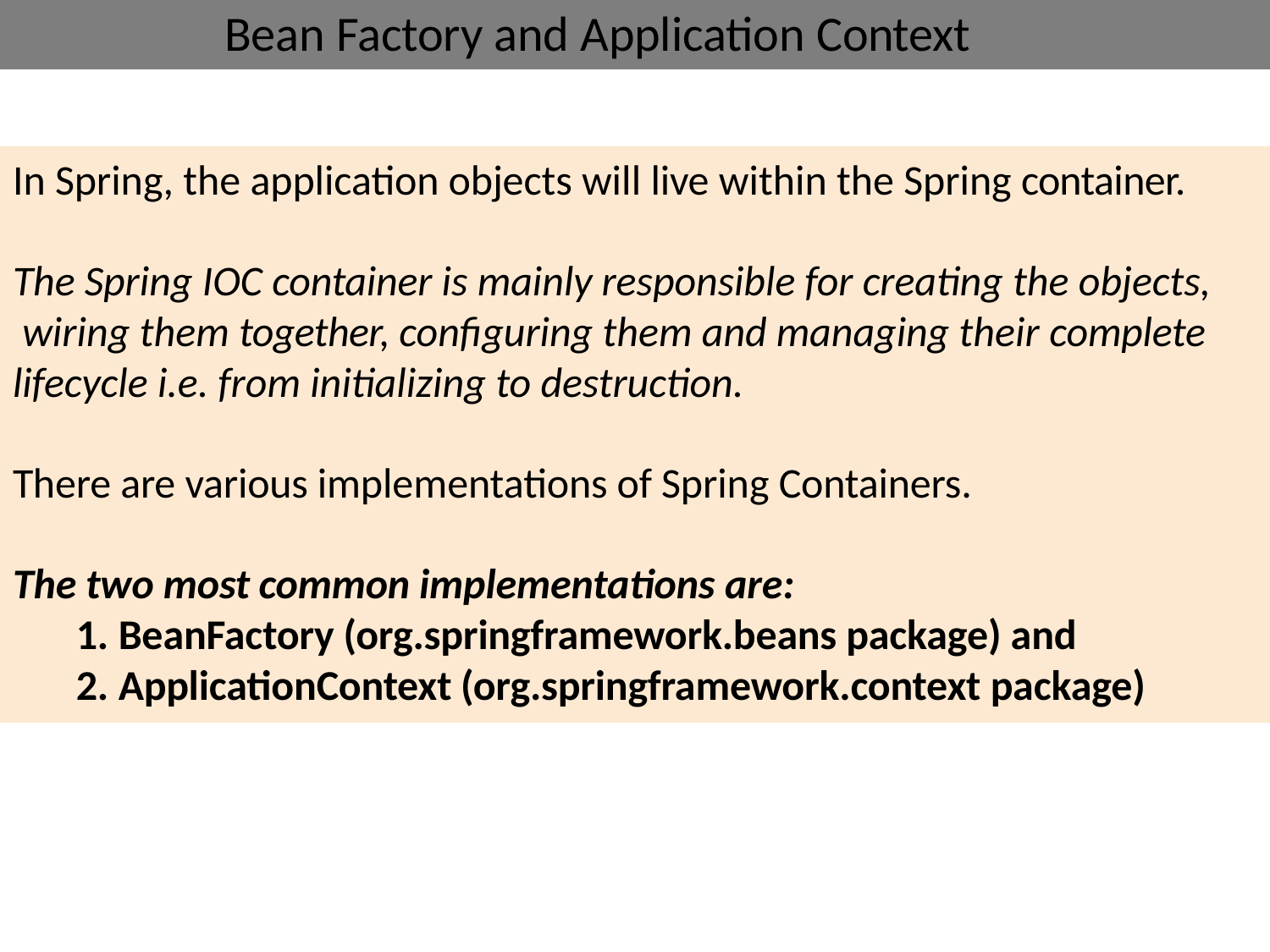

# Bean Factory and Application Context

In Spring, the application objects will live within the Spring container.

The Spring IOC container is mainly responsible for creating the objects,  wiring them together, configuring them and managing their complete  lifecycle i.e. from initializing to destruction.

There are various implementations of Spring Containers.

The two most common implementations are:
BeanFactory (org.springframework.beans package) and
ApplicationContext (org.springframework.context package)